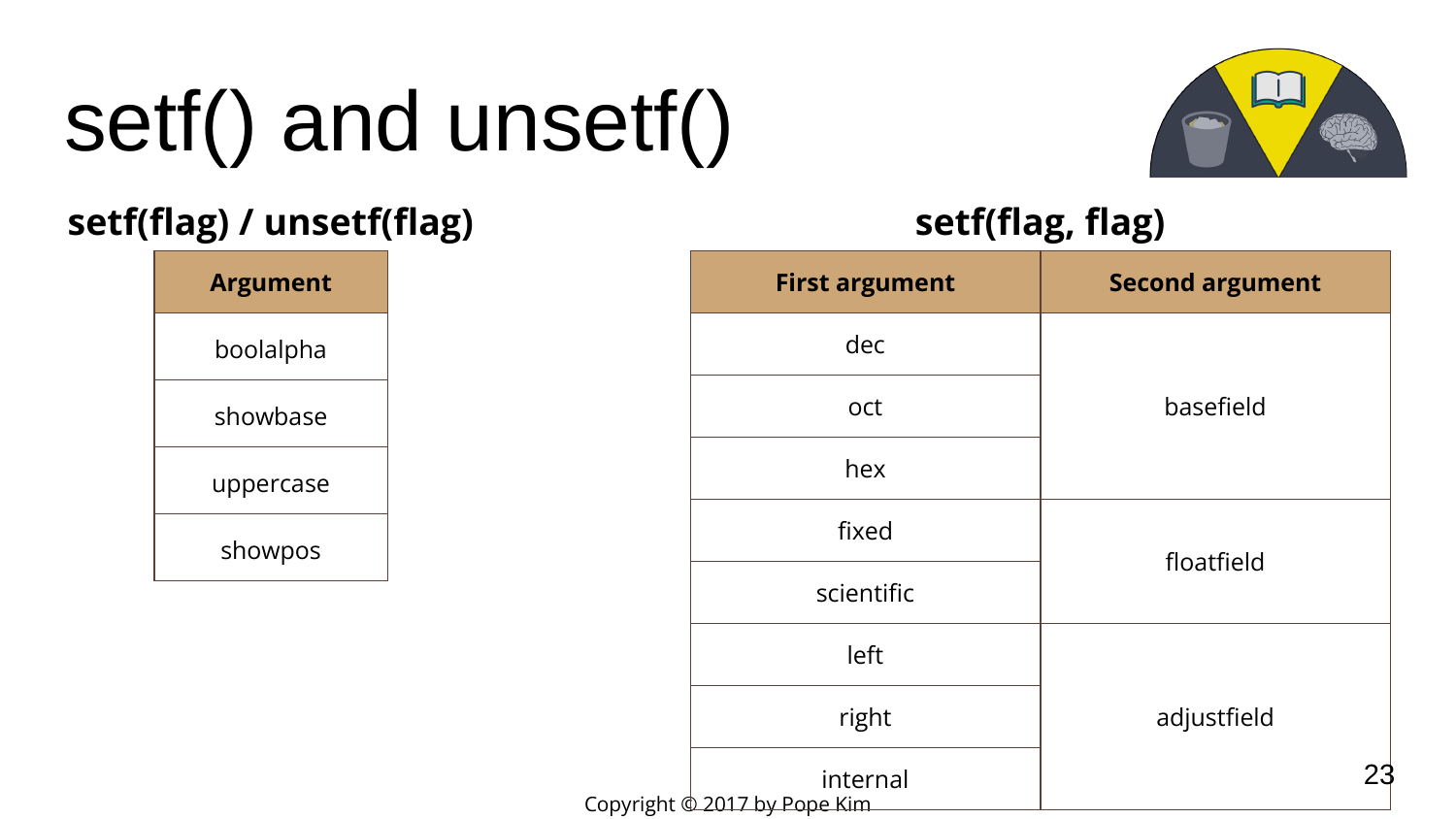

# setf() and unsetf()
setf(flag) / unsetf(flag)
setf(flag, flag)
| Argument |
| --- |
| boolalpha |
| showbase |
| uppercase |
| showpos |
| First argument | Second argument |
| --- | --- |
| dec | basefield |
| oct |  |
| hex |  |
| fixed | floatfield |
| scientific |  |
| left | adjustfield |
| right |  |
| internal |  |
23